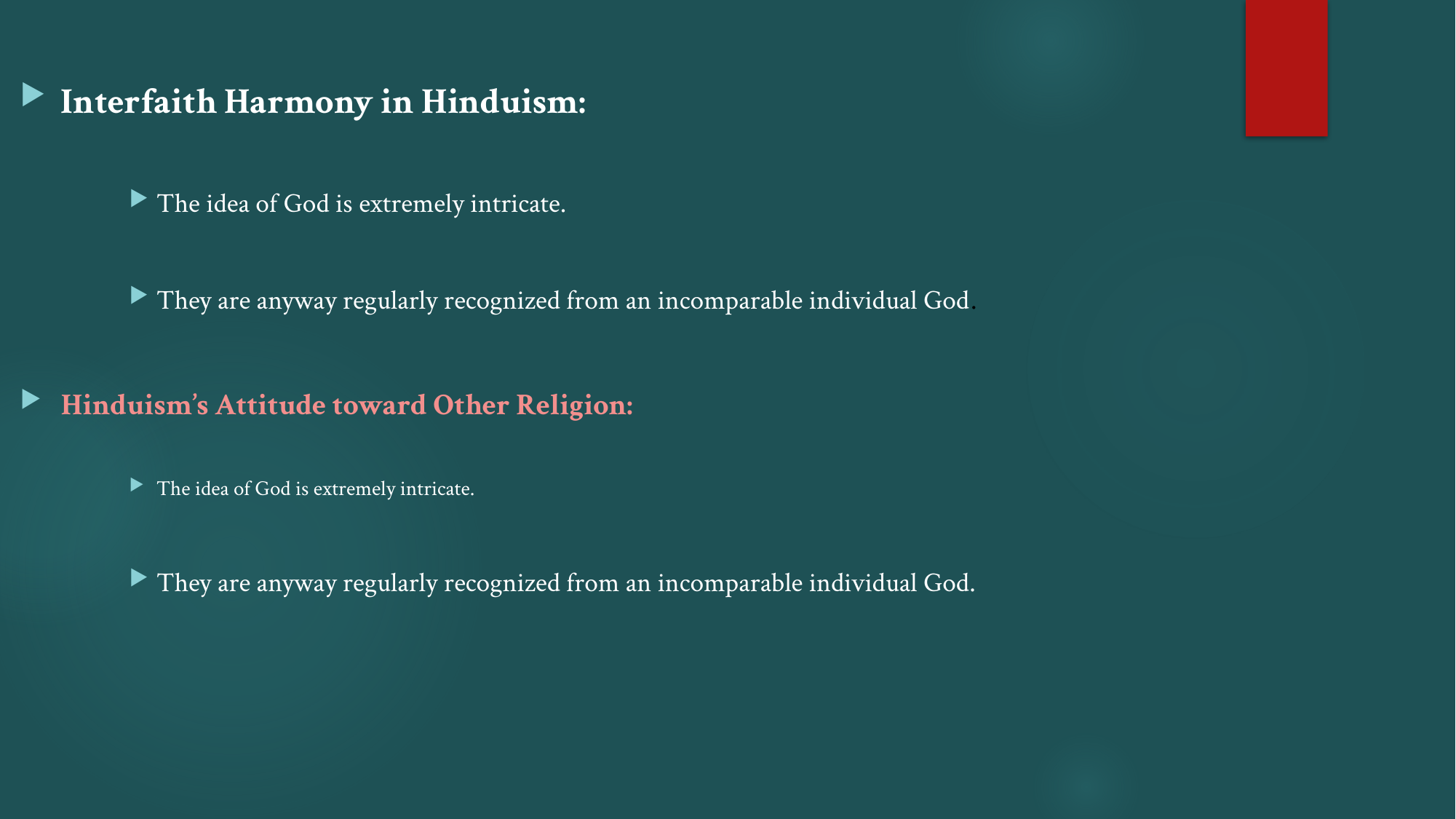

Interfaith Harmony in Hinduism:
The idea of God is extremely intricate.
They are anyway regularly recognized from an incomparable individual God.
Hinduism’s Attitude toward Other Religion:
The idea of God is extremely intricate.
They are anyway regularly recognized from an incomparable individual God.